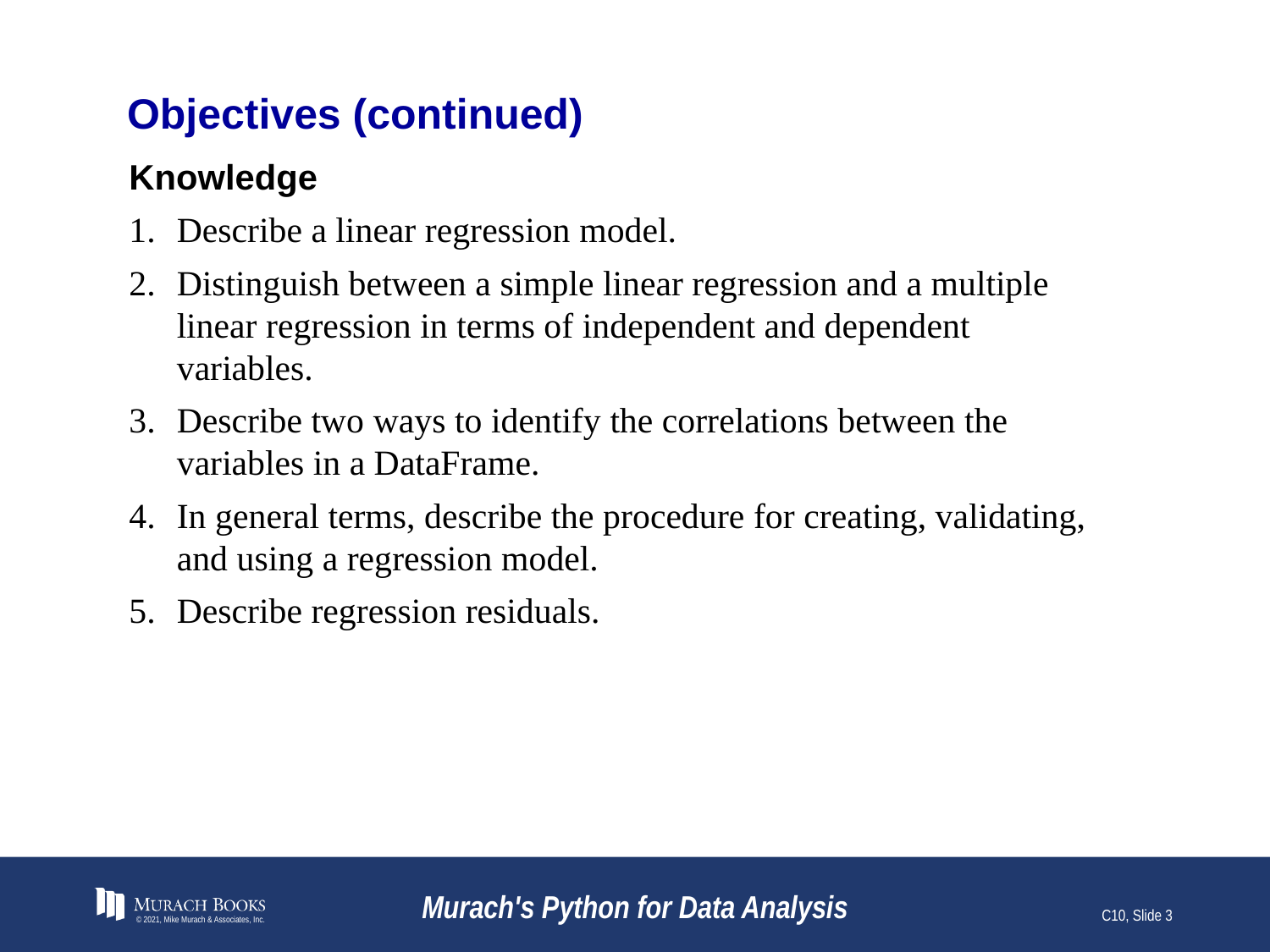

# Objectives (continued)
Knowledge
Describe a linear regression model.
Distinguish between a simple linear regression and a multiple linear regression in terms of independent and dependent variables.
Describe two ways to identify the correlations between the variables in a DataFrame.
In general terms, describe the procedure for creating, validating, and using a regression model.
Describe regression residuals.

© 2021, Mike Murach & Associates, Inc.
Murach's Python for Data Analysis

C10, Slide 3